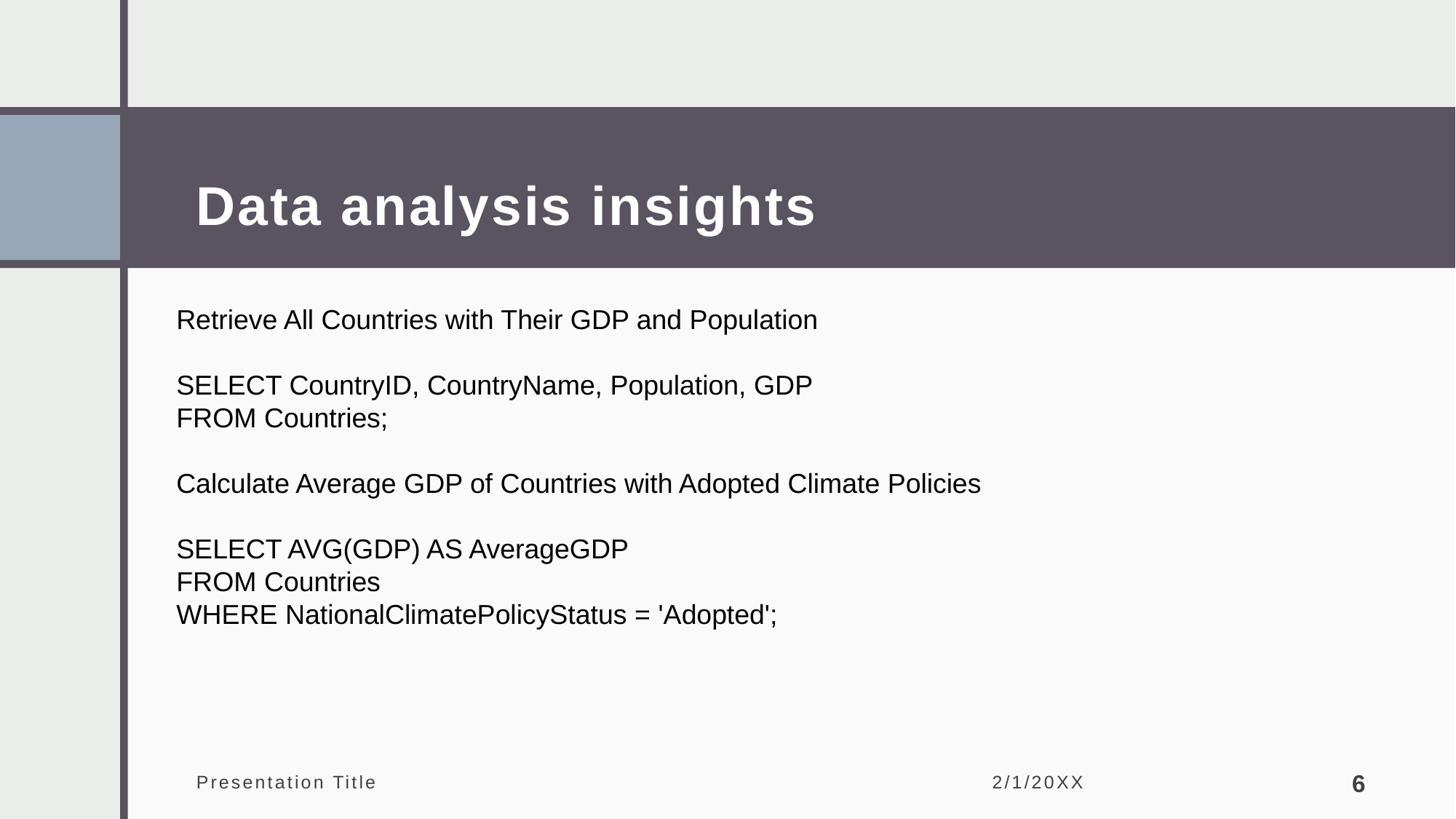

# Data analysis insights
Retrieve All Countries with Their GDP and Population

SELECT CountryID, CountryName, Population, GDP
FROM Countries;

Calculate Average GDP of Countries with Adopted Climate Policies

SELECT AVG(GDP) AS AverageGDP
FROM Countries
WHERE NationalClimatePolicyStatus = 'Adopted';
Presentation Title
2/1/20XX
6